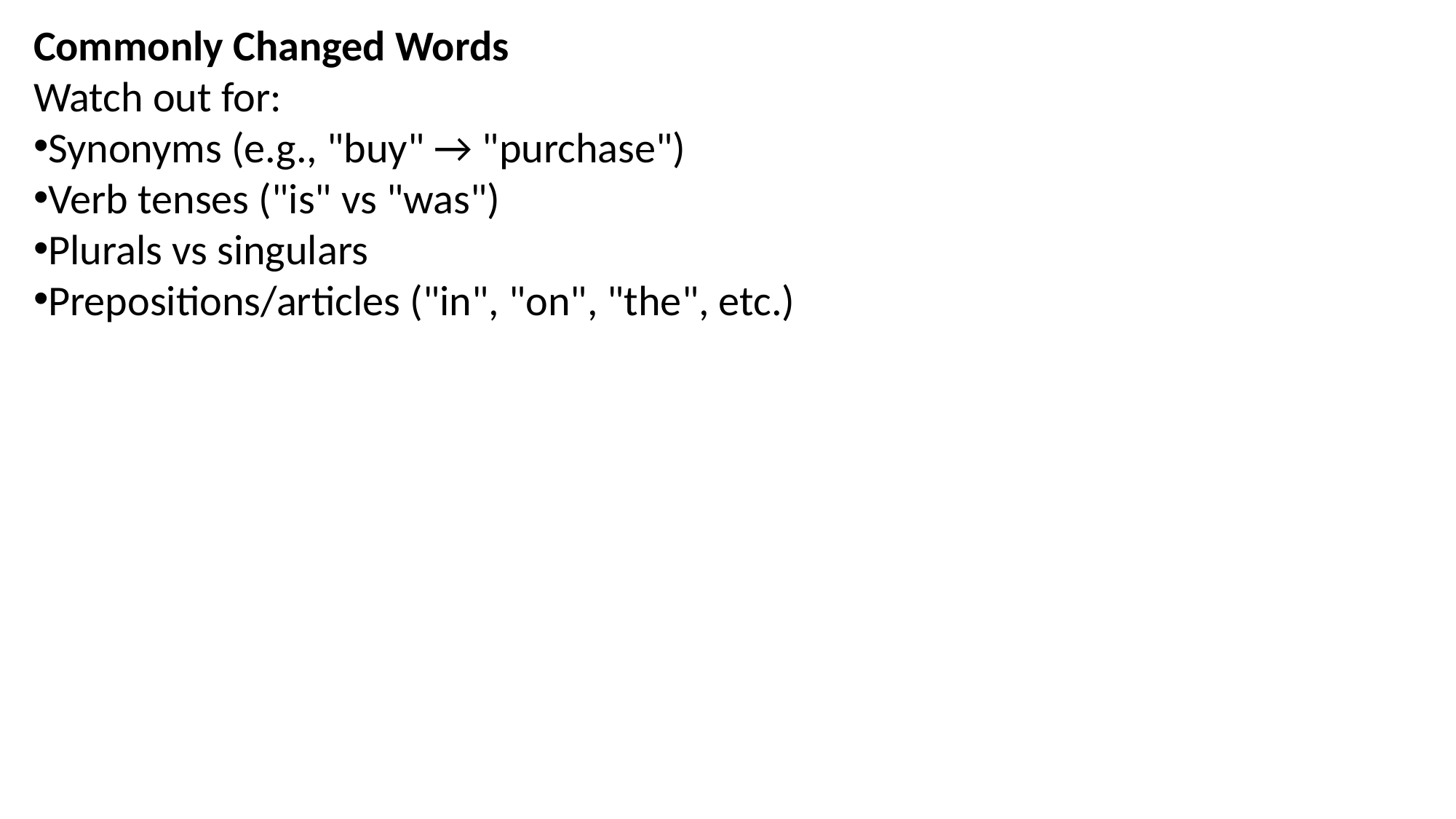

Commonly Changed Words
Watch out for:
Synonyms (e.g., "buy" → "purchase")
Verb tenses ("is" vs "was")
Plurals vs singulars
Prepositions/articles ("in", "on", "the", etc.)